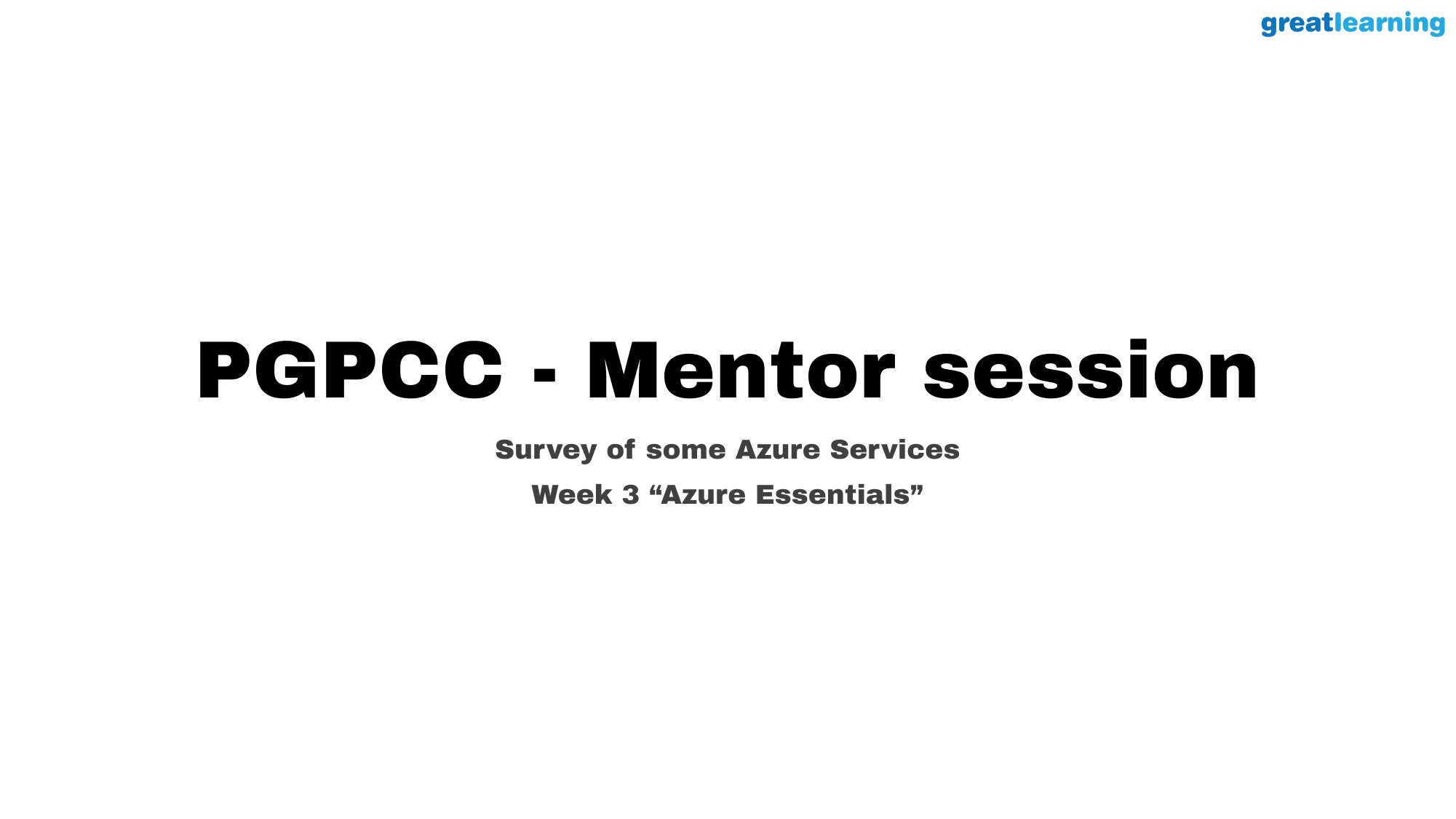

# PGPCC - Mentor session
Survey of some Azure Services
Week 3 “Azure Essentials”